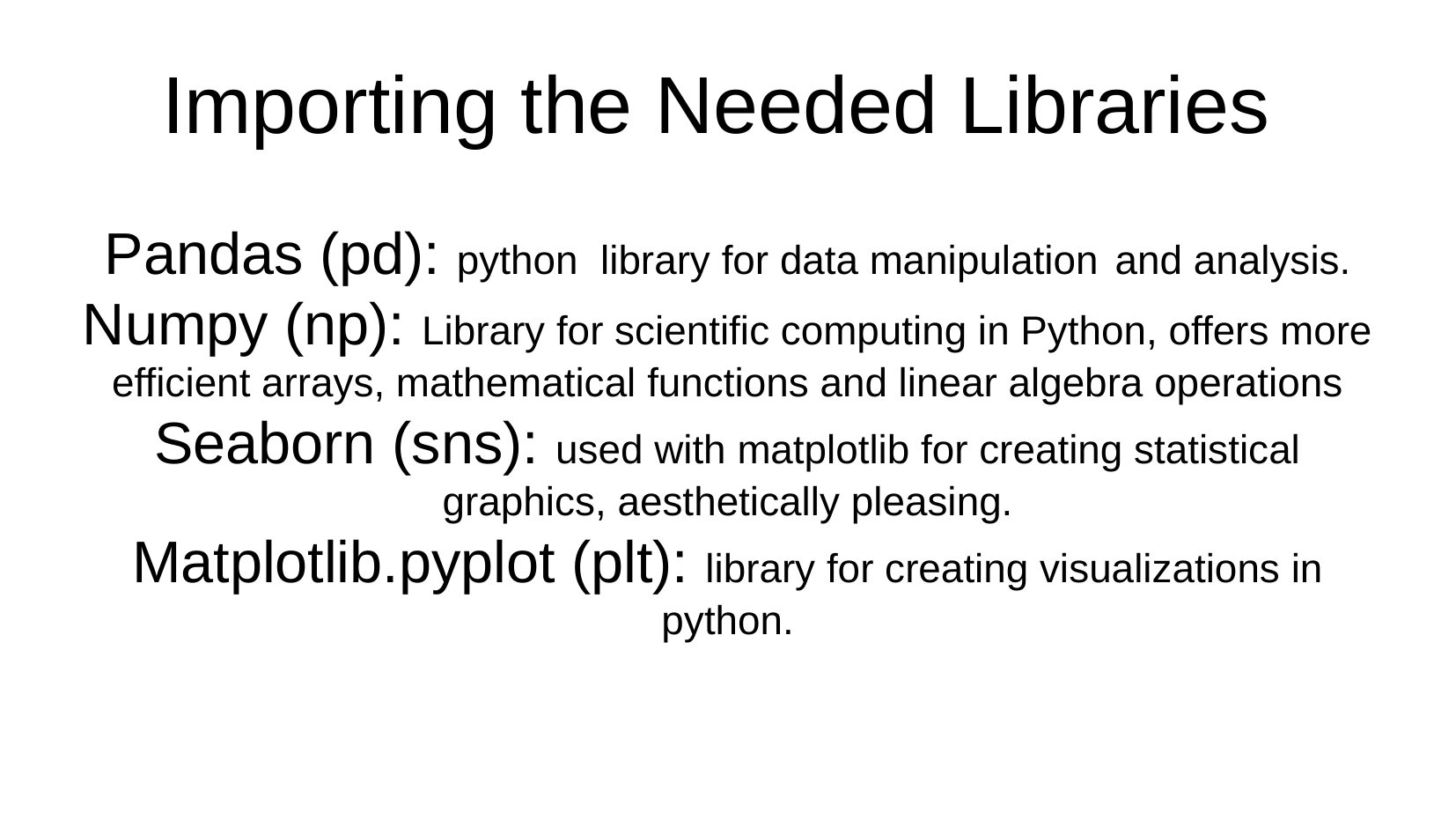

# Importing the Needed Libraries
Pandas (pd): python  library for data manipulation and analysis.
Numpy (np): Library for scientific computing in Python, offers more efficient arrays, mathematical functions and linear algebra operations
Seaborn (sns): used with matplotlib for creating statistical graphics, aesthetically pleasing.
Matplotlib.pyplot (plt): library for creating visualizations in python.